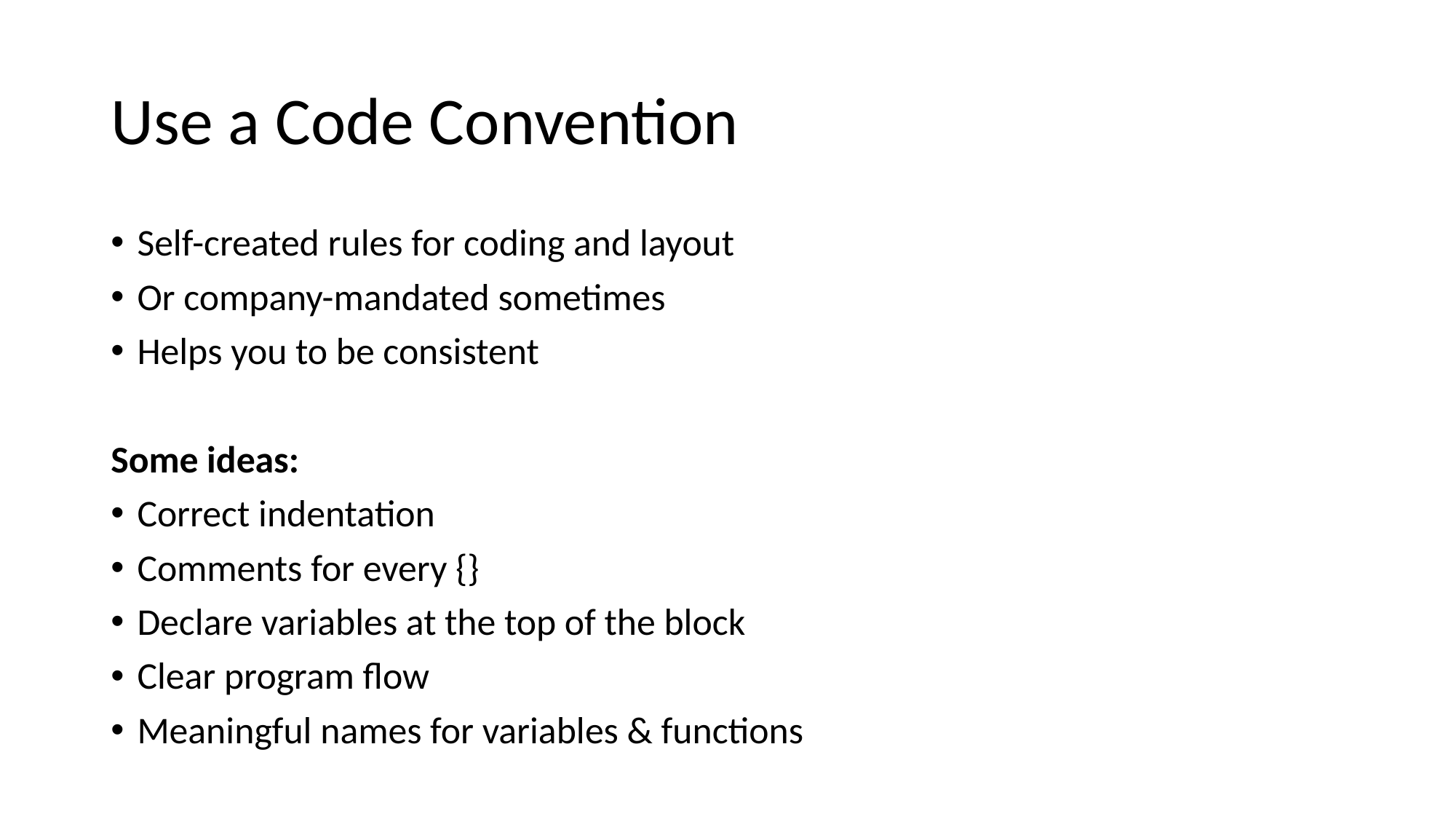

# Use a Code Convention
Self-created rules for coding and layout
Or company-mandated sometimes
Helps you to be consistent

Some ideas:
Correct indentation
Comments for every {}
Declare variables at the top of the block
Clear program flow
Meaningful names for variables & functions